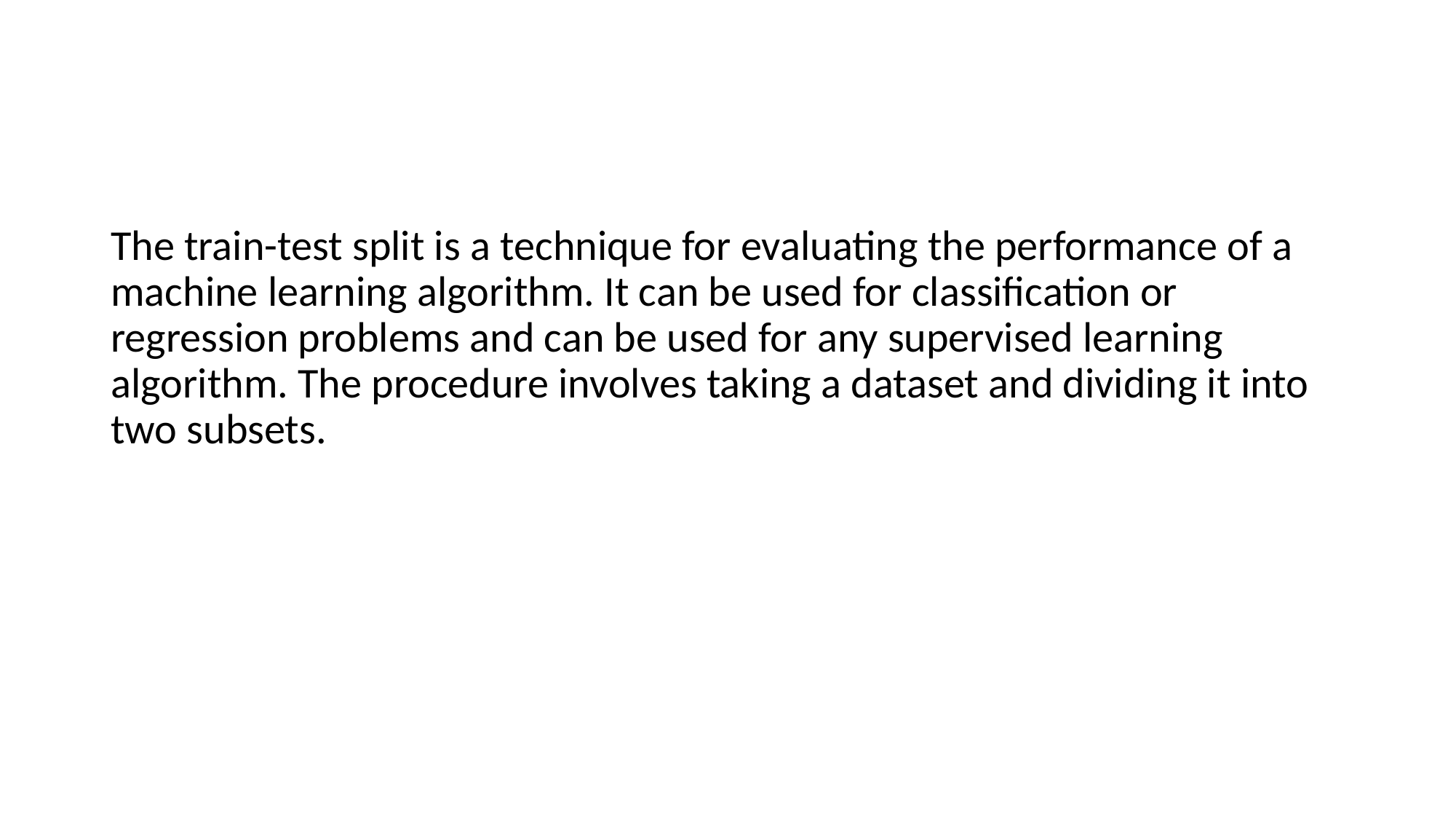

The train-test split is a technique for evaluating the performance of a machine learning algorithm. It can be used for classification or regression problems and can be used for any supervised learning algorithm. The procedure involves taking a dataset and dividing it into two subsets.